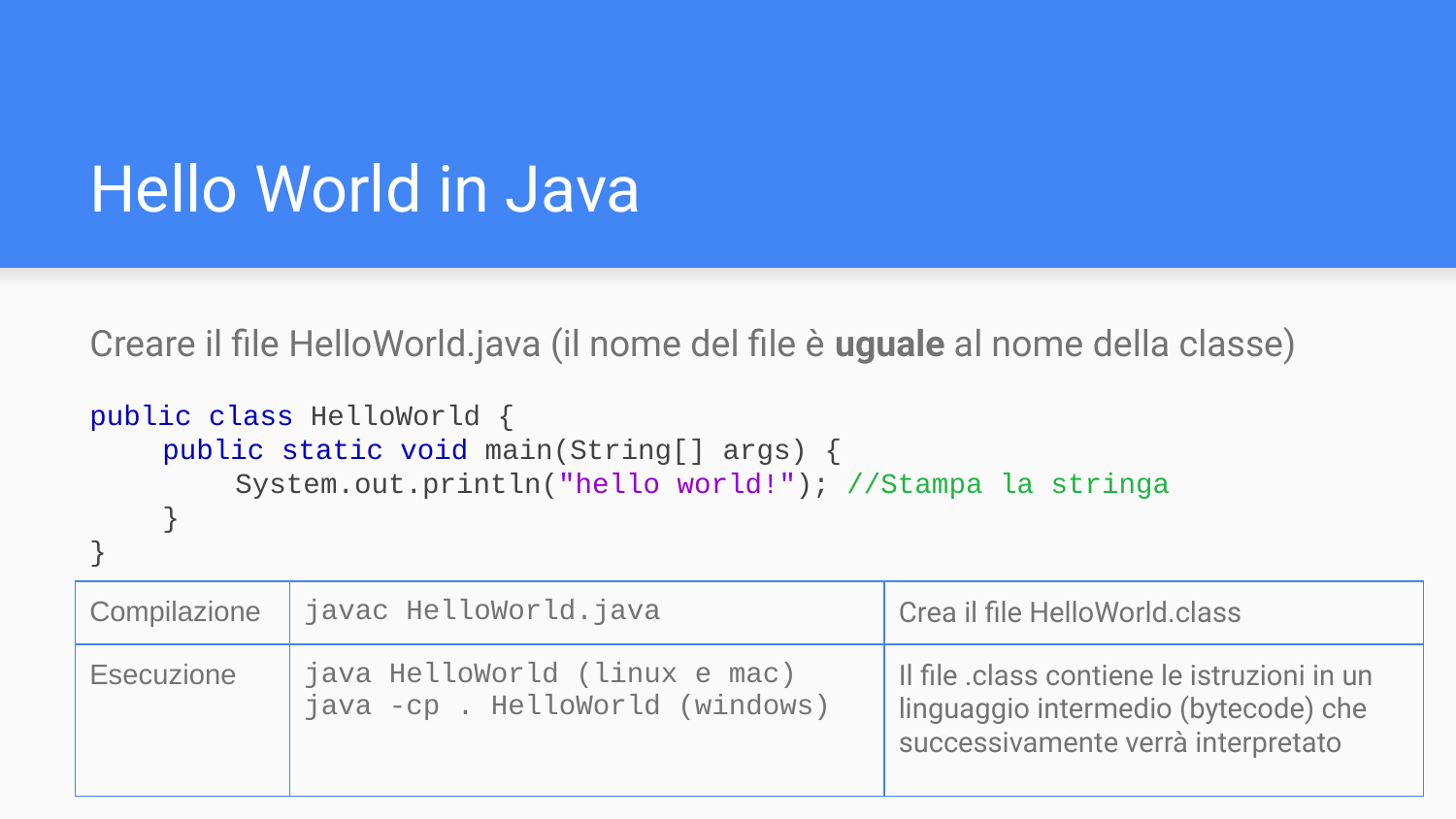

# Hello World in Java
Creare il file HelloWorld.java (il nome del file è uguale al nome della classe)

public class HelloWorld {
public static void main(String[] args) {
System.out.println("hello world!"); //Stampa la stringa
}
}

| Compilazione | javac HelloWorld.java | Crea il file HelloWorld.class |
| --- | --- | --- |
| Esecuzione | java HelloWorld (linux e mac) java -cp . HelloWorld (windows) | Il file .class contiene le istruzioni in un linguaggio intermedio (bytecode) che successivamente verrà interpretato |